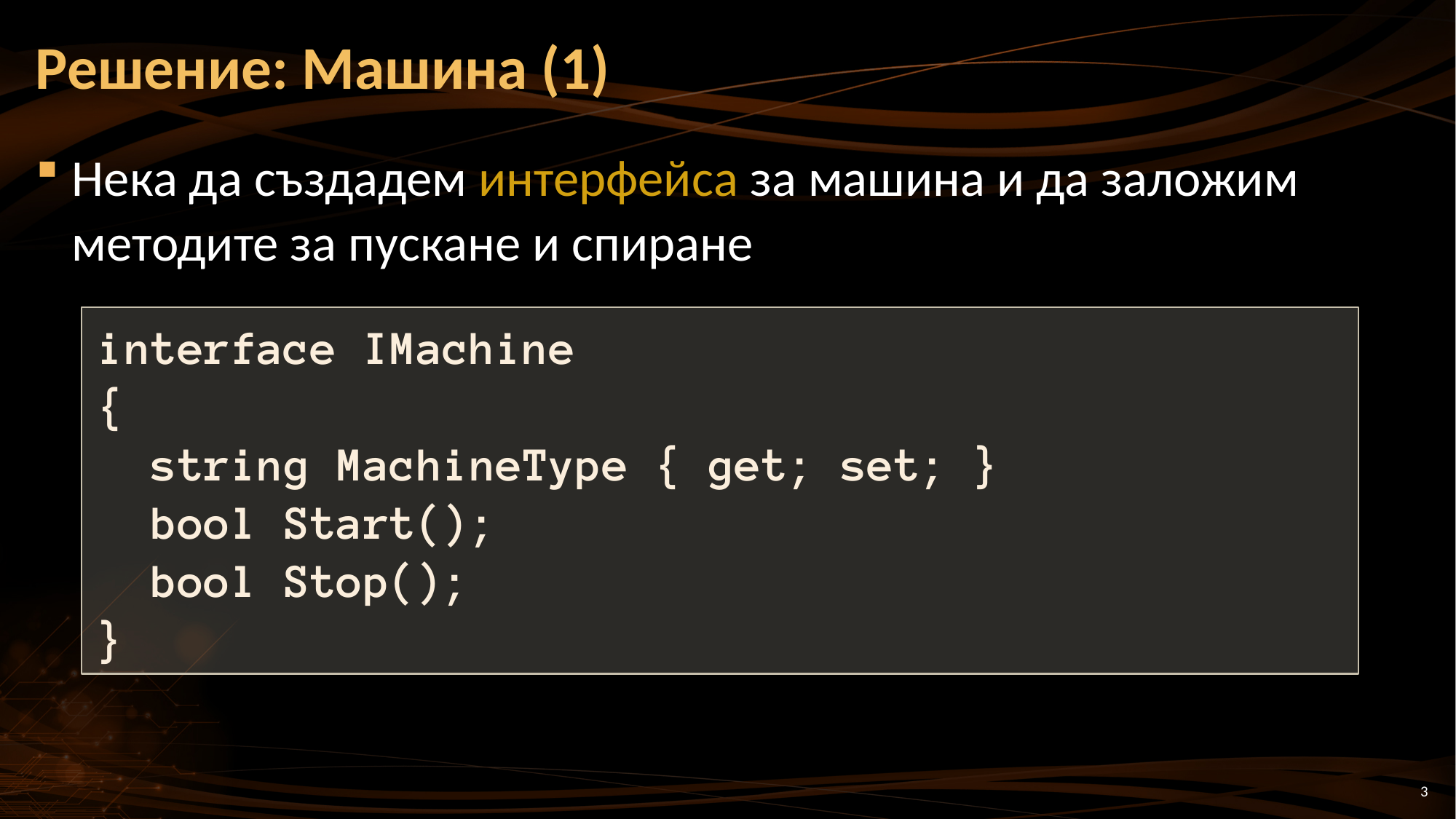

# Решение: Машина (1)
Нека да създадем интерфейса за машина и да заложим методите за пускане и спиране
interface IMachine
{
  string MachineType { get; set; }
  bool Start();
  bool Stop();
}
3